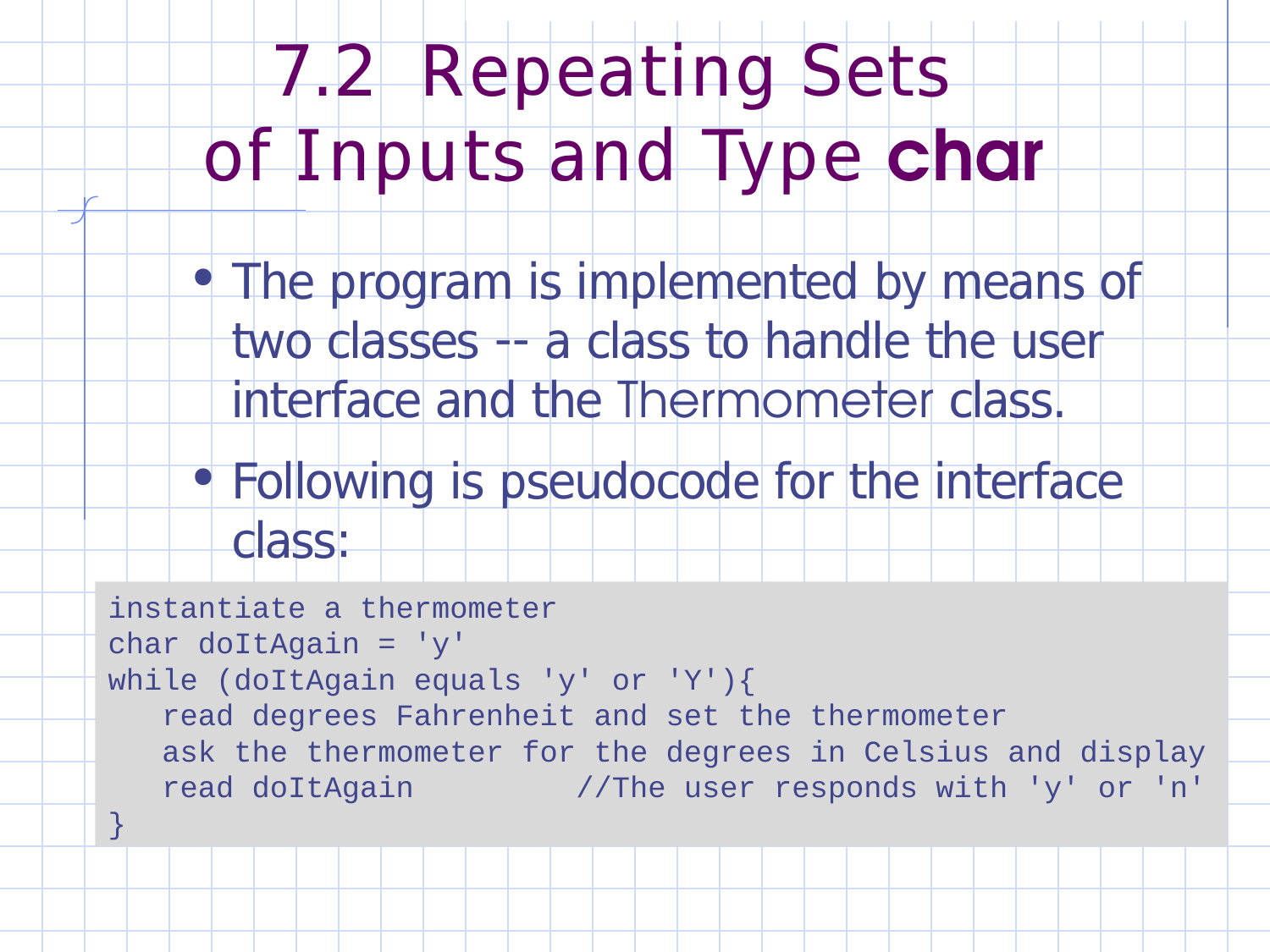

# 7.2  Repeating Sets of Inputs and Type char
The program is implemented by means of two classes -- a class to handle the user interface and the Thermometer class.

Following is pseudocode for the interface class:
instantiate a thermometer
char doItAgain = 'y'
while (doItAgain equals 'y' or 'Y'){
   read degrees Fahrenheit and set the thermometer
   ask the thermometer for the degrees in Celsius and display
   read doItAgain         //The user responds with 'y' or 'n'
}